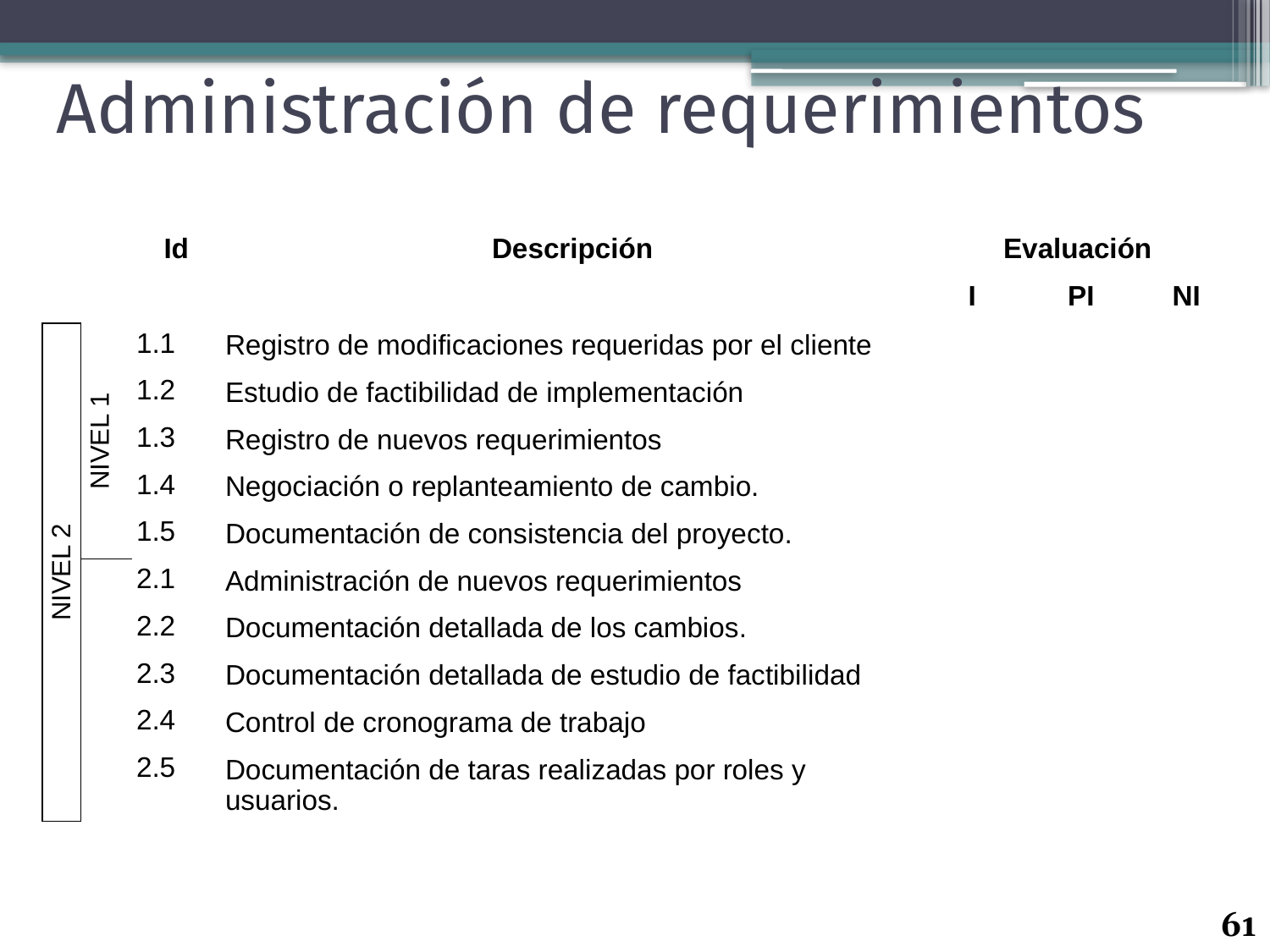

# Administración de requerimientos
|  |  | Id | Descripción | Evaluación |  |  |
| --- | --- | --- | --- | --- | --- | --- |
|  |  |  |  | I | PI | NI |
| NIVEL 2 | NIVEL 1 | 1.1 | Registro de modificaciones requeridas por el cliente |  |  |  |
|  |  | 1.2 | Estudio de factibilidad de implementación |  |  |  |
|  |  | 1.3 | Registro de nuevos requerimientos |  |  |  |
|  |  | 1.4 | Negociación o replanteamiento de cambio. |  |  |  |
|  |  | 1.5 | Documentación de consistencia del proyecto. |  |  |  |
|  |  | 2.1 | Administración de nuevos requerimientos |  |  |  |
|  |  | 2.2 | Documentación detallada de los cambios. |  |  |  |
|  |  | 2.3 | Documentación detallada de estudio de factibilidad |  |  |  |
|  |  | 2.4 | Control de cronograma de trabajo |  |  |  |
|  |  | 2.5 | Documentación de taras realizadas por roles y usuarios. |  |  |  |
61